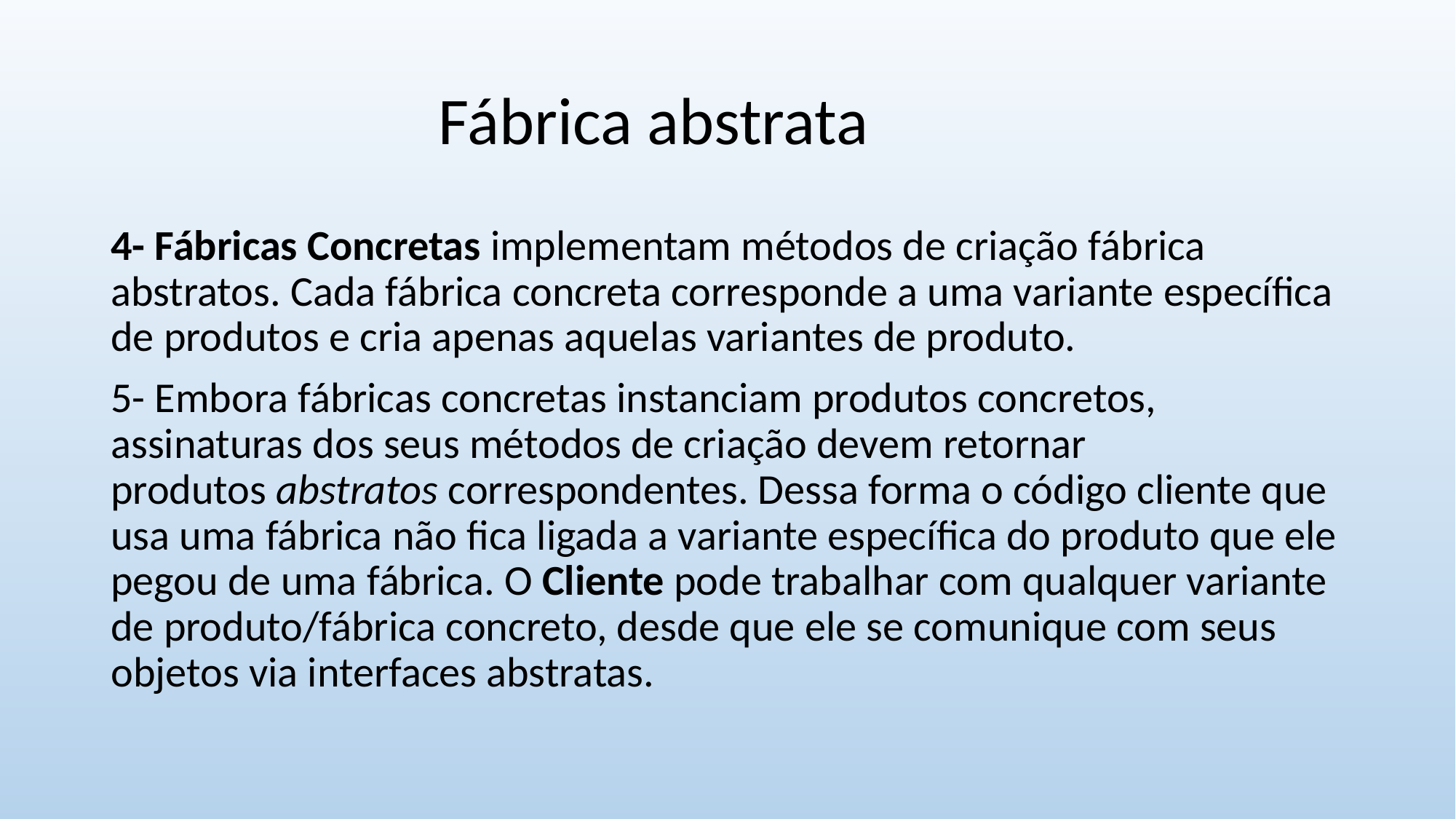

# Fábrica abstrata
4- Fábricas Concretas implementam métodos de criação fábrica abstratos. Cada fábrica concreta corresponde a uma variante específica de produtos e cria apenas aquelas variantes de produto.
5- Embora fábricas concretas instanciam produtos concretos, assinaturas dos seus métodos de criação devem retornar produtos abstratos correspondentes. Dessa forma o código cliente que usa uma fábrica não fica ligada a variante específica do produto que ele pegou de uma fábrica. O Cliente pode trabalhar com qualquer variante de produto/fábrica concreto, desde que ele se comunique com seus objetos via interfaces abstratas.